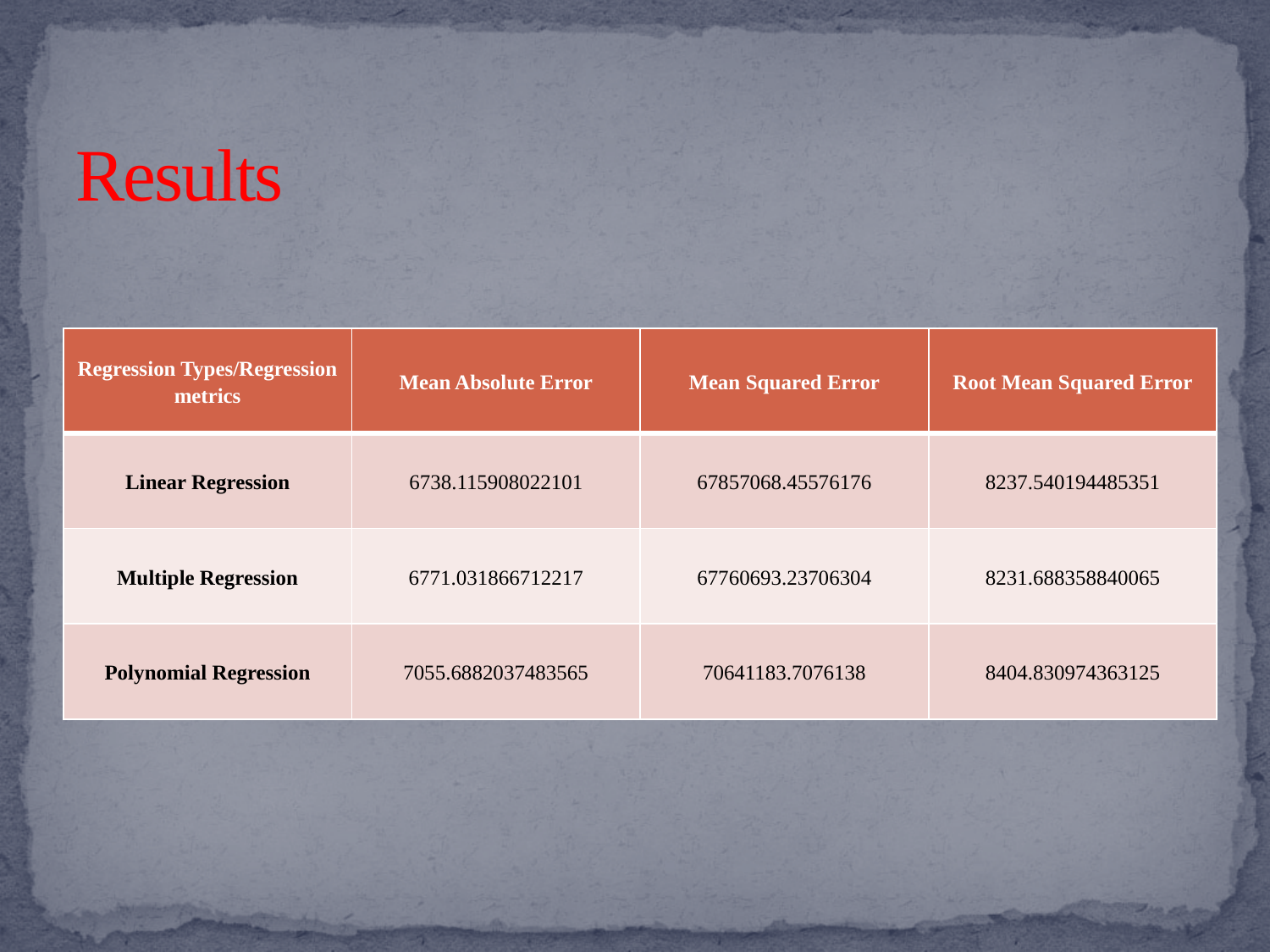

# Results
| Regression Types/Regression metrics | Mean Absolute Error | Mean Squared Error | Root Mean Squared Error |
| --- | --- | --- | --- |
| Linear Regression | 6738.115908022101 | 67857068.45576176 | 8237.540194485351 |
| Multiple Regression | 6771.031866712217 | 67760693.23706304 | 8231.688358840065 |
| Polynomial Regression | 7055.6882037483565 | 70641183.7076138 | 8404.830974363125 |